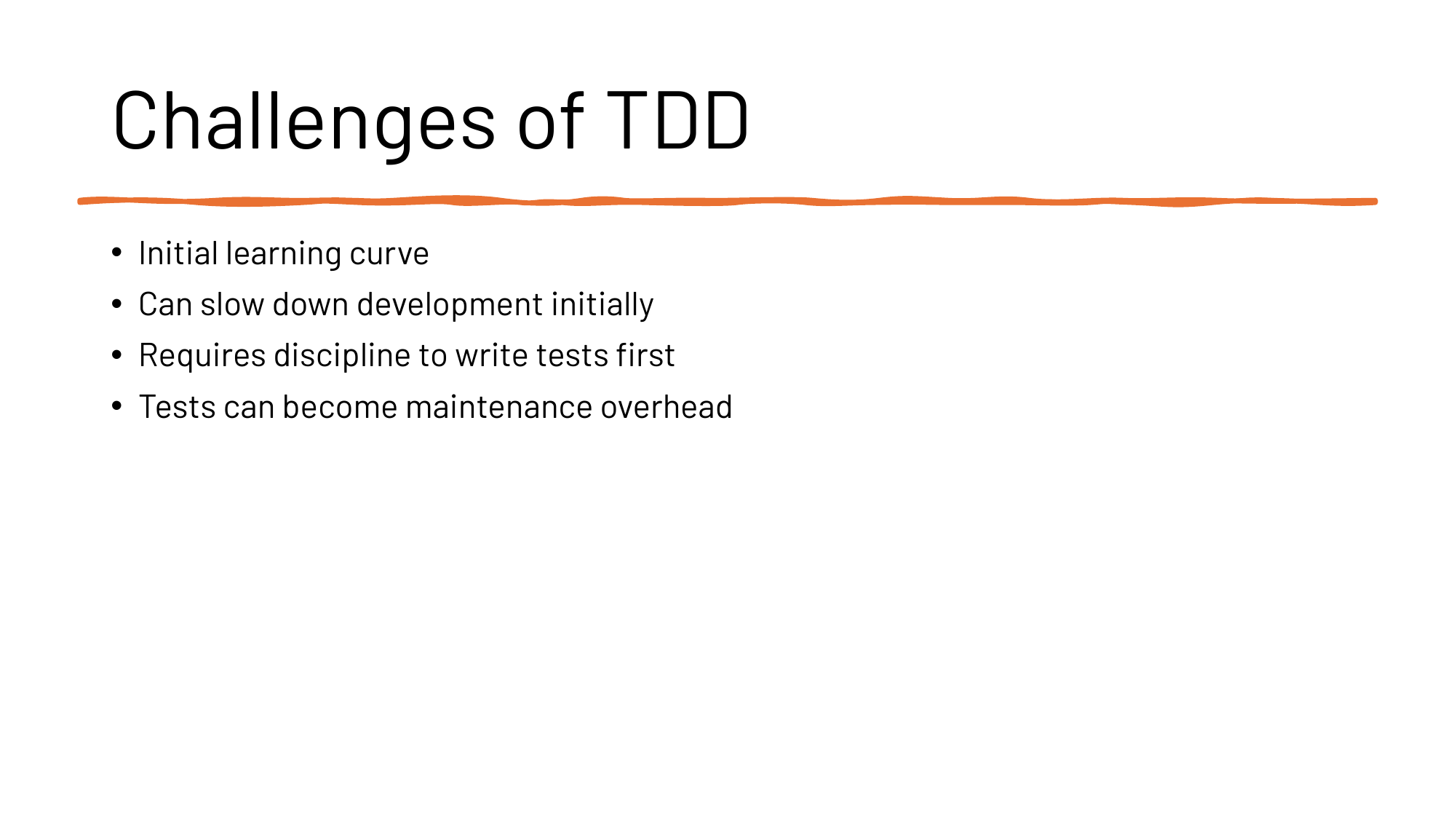

# Challenges of TDD

Initial learning curve
Can slow down development initially
Requires discipline to write tests first
Tests can become maintenance overhead